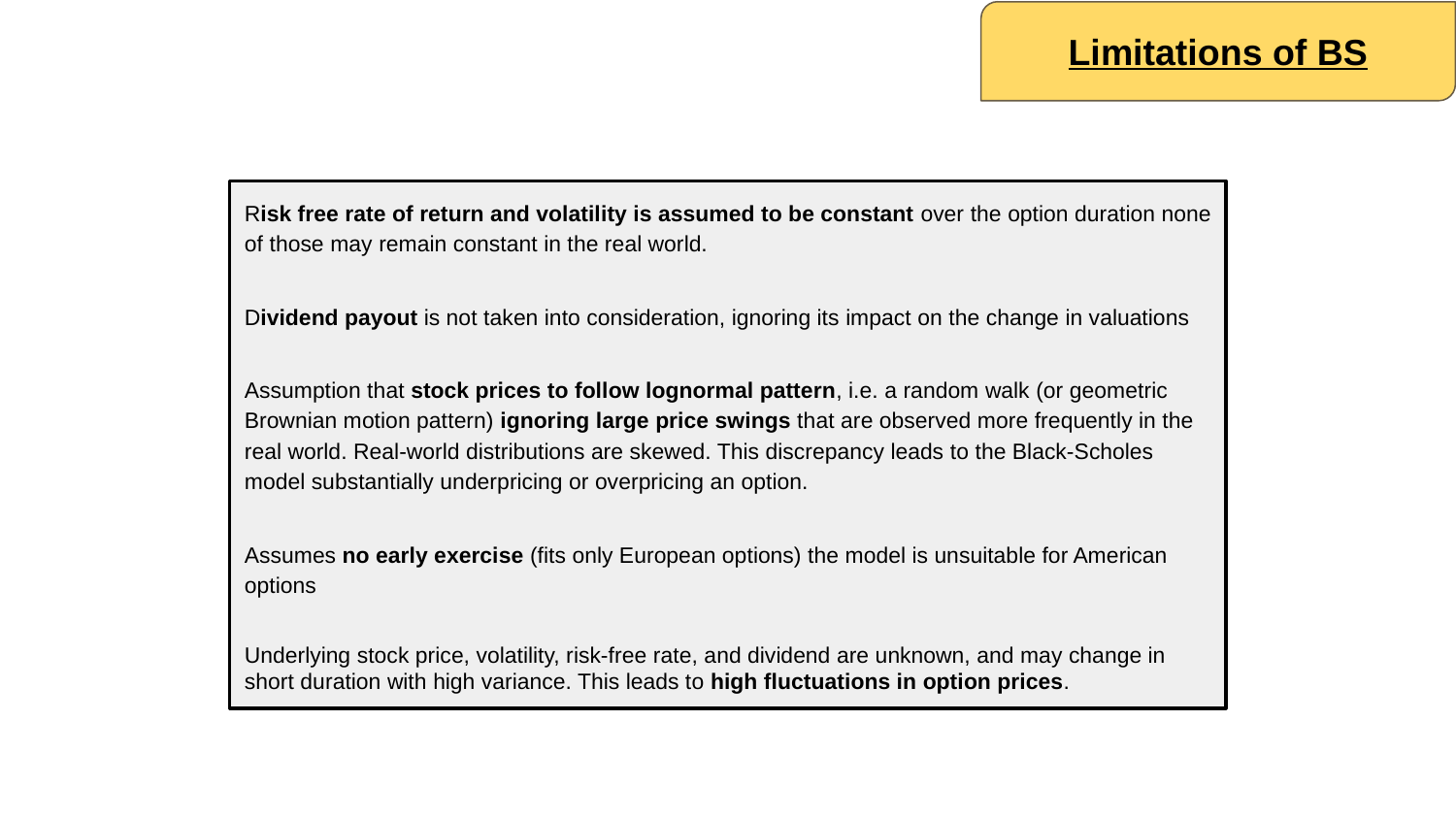

Limitations of BS
Risk free rate of return and volatility is assumed to be constant over the option duration none of those may remain constant in the real world.
Dividend payout is not taken into consideration, ignoring its impact on the change in valuations
Assumption that stock prices to follow lognormal pattern, i.e. a random walk (or geometric Brownian motion pattern) ignoring large price swings that are observed more frequently in the real world. Real-world distributions are skewed. This discrepancy leads to the Black-Scholes model substantially underpricing or overpricing an option.
Assumes no early exercise (fits only European options) the model is unsuitable for American options
Underlying stock price, volatility, risk-free rate, and dividend are unknown, and may change in short duration with high variance. This leads to high fluctuations in option prices.